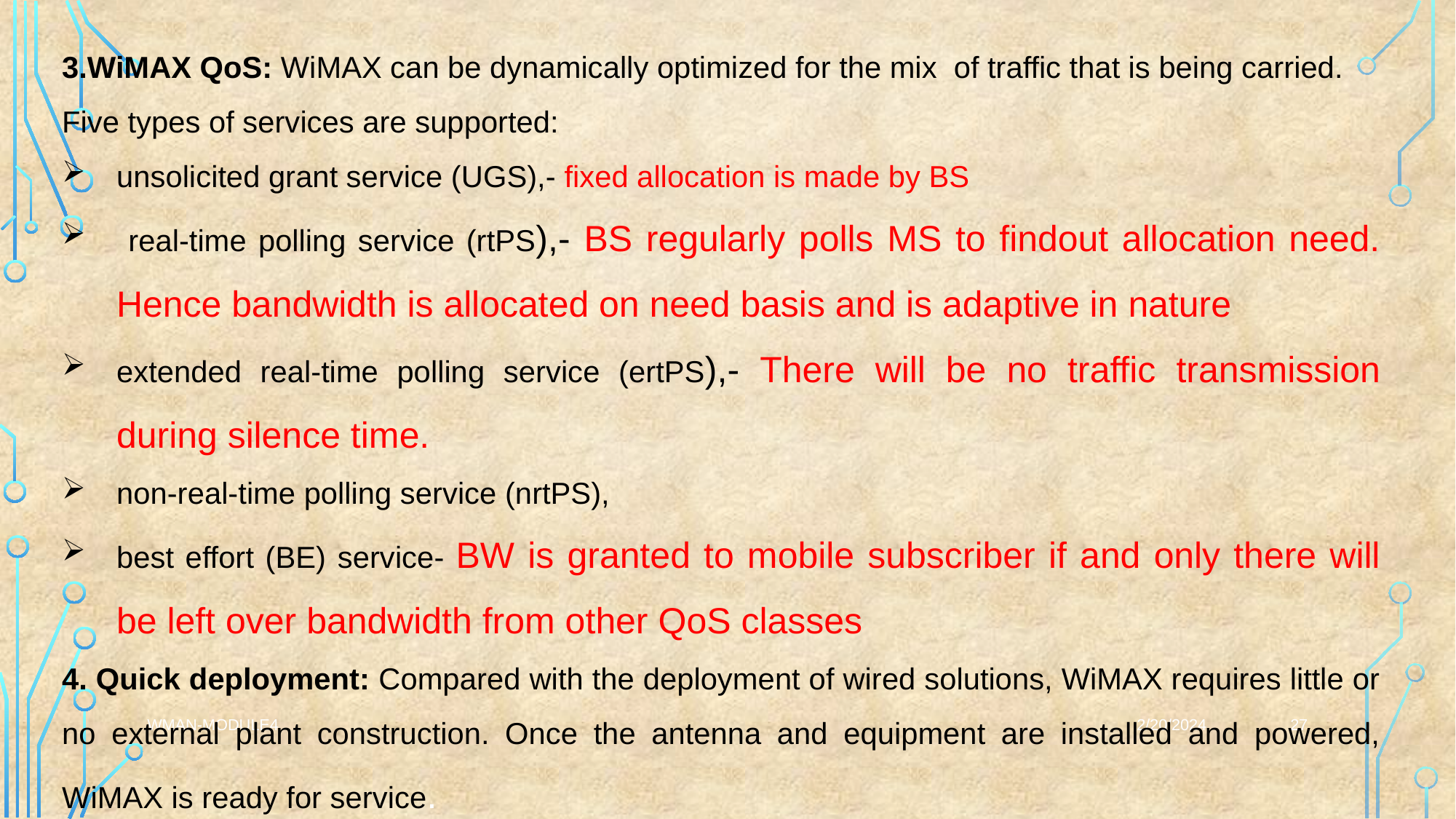

3.WiMAX QoS: WiMAX can be dynamically optimized for the mix  of traffic that is being carried.
Five types of services are supported:
unsolicited grant service (UGS),- fixed allocation is made by BS
 real-time polling service (rtPS),- BS regularly polls MS to findout allocation need. Hence bandwidth is allocated on need basis and is adaptive in nature
extended real-time polling service (ertPS),- There will be no traffic transmission during silence time.
non-real-time polling service (nrtPS),
best effort (BE) service- BW is granted to mobile subscriber if and only there will be left over bandwidth from other QoS classes
4. Quick deployment: Compared with the deployment of wired solutions, WiMAX requires little or no external plant construction. Once the antenna and equipment are installed and powered, WiMAX is ready for service.
27
WMAN-Module4
2/20/2024